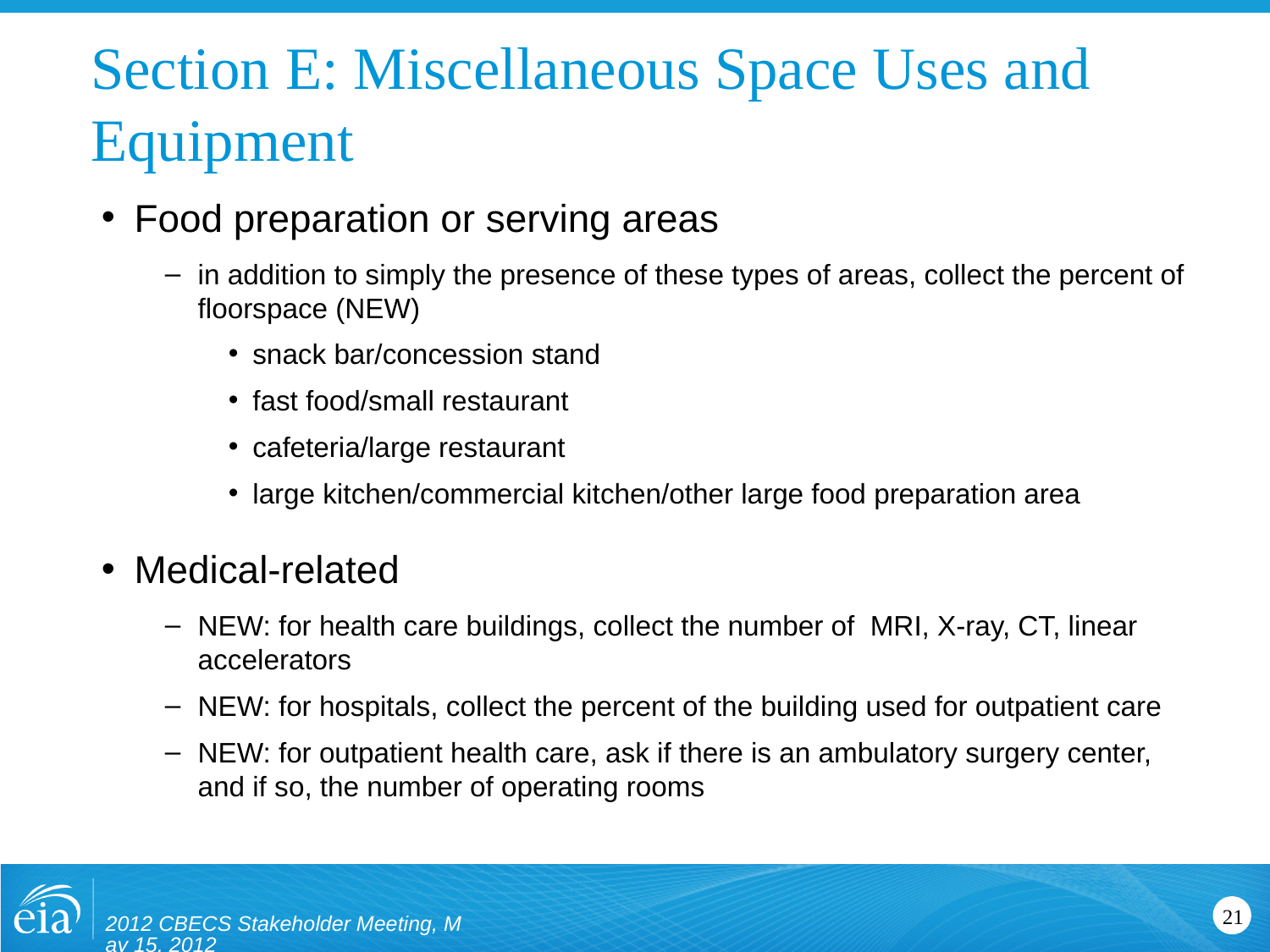

# Section E: Miscellaneous Space Uses and Equipment
Food preparation or serving areas
in addition to simply the presence of these types of areas, collect the percent of floorspace (NEW)
snack bar/concession stand
fast food/small restaurant
cafeteria/large restaurant
large kitchen/commercial kitchen/other large food preparation area
Medical-related
NEW: for health care buildings, collect the number of  MRI, X-ray, CT, linear accelerators
NEW: for hospitals, collect the percent of the building used for outpatient care
NEW: for outpatient health care, ask if there is an ambulatory surgery center, and if so, the number of operating rooms

2012 CBECS Stakeholder Meeting, May 15, 2012
21